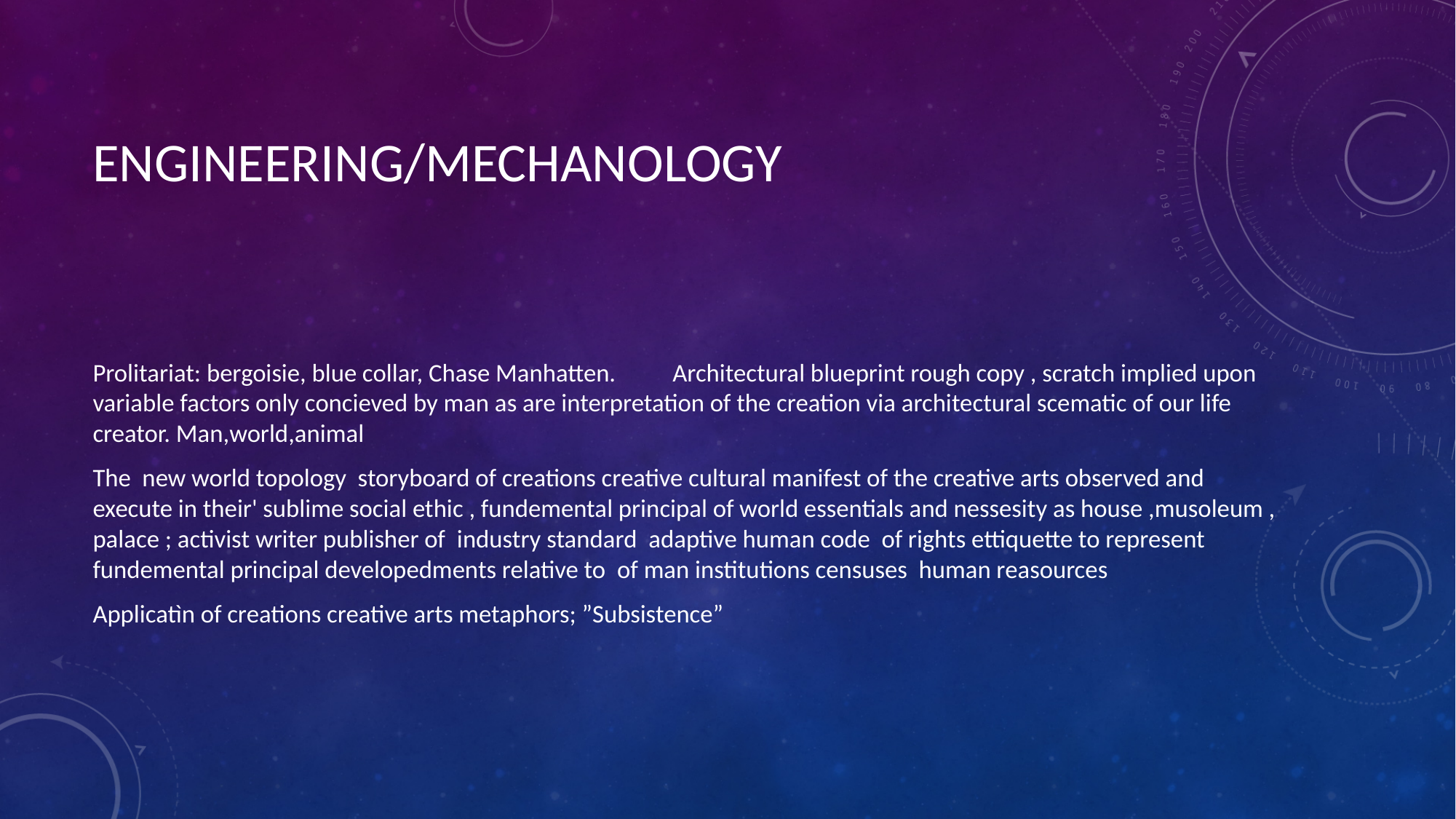

# Engineering/mechanology

Prolitariat: bergoisie, blue collar, Chase Manhatten.          Architectural blueprint rough copy , scratch implied upon variable factors only concieved by man as are interpretation of the creation via architectural scematic of our life creator. Man,world,animal
The  new world topology  storyboard of creations creative cultural manifest of the creative arts observed and execute in their' sublime social ethic , fundemental principal of world essentials and nessesity as house ,musoleum , palace ; activist writer publisher of  industry standard  adaptive human code  of rights ettiquette to represent fundemental principal developedments relative to  of man institutions censuses  human reasources
Applicatìn of creations creative arts metaphors; ”Subsistence”